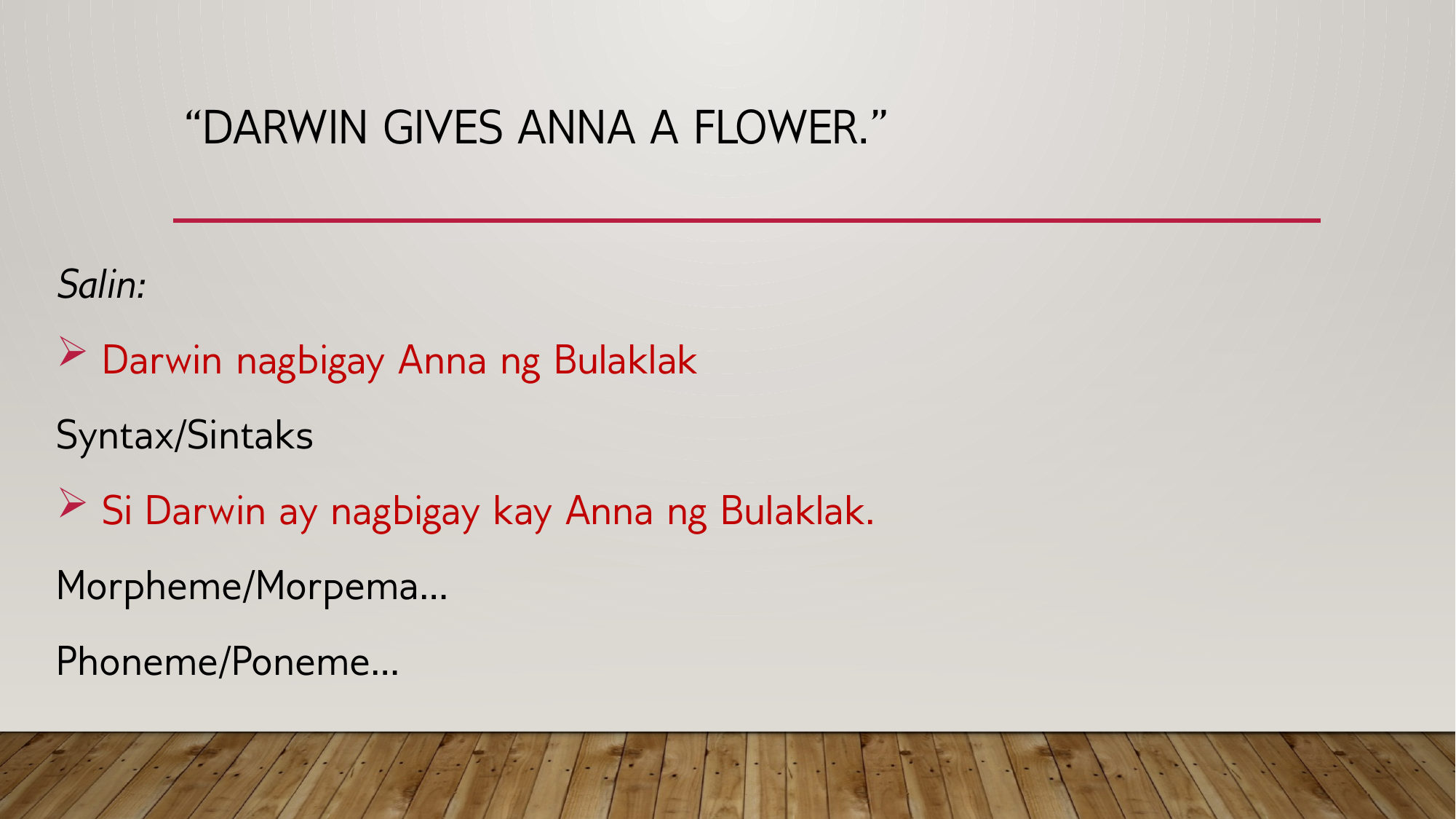

# “Darwin gives anna a flower.”
Salin:
 Darwin nagbigay Anna ng Bulaklak
Syntax/Sintaks
 Si Darwin ay nagbigay kay Anna ng Bulaklak.
Morpheme/Morpema…
Phoneme/Poneme…